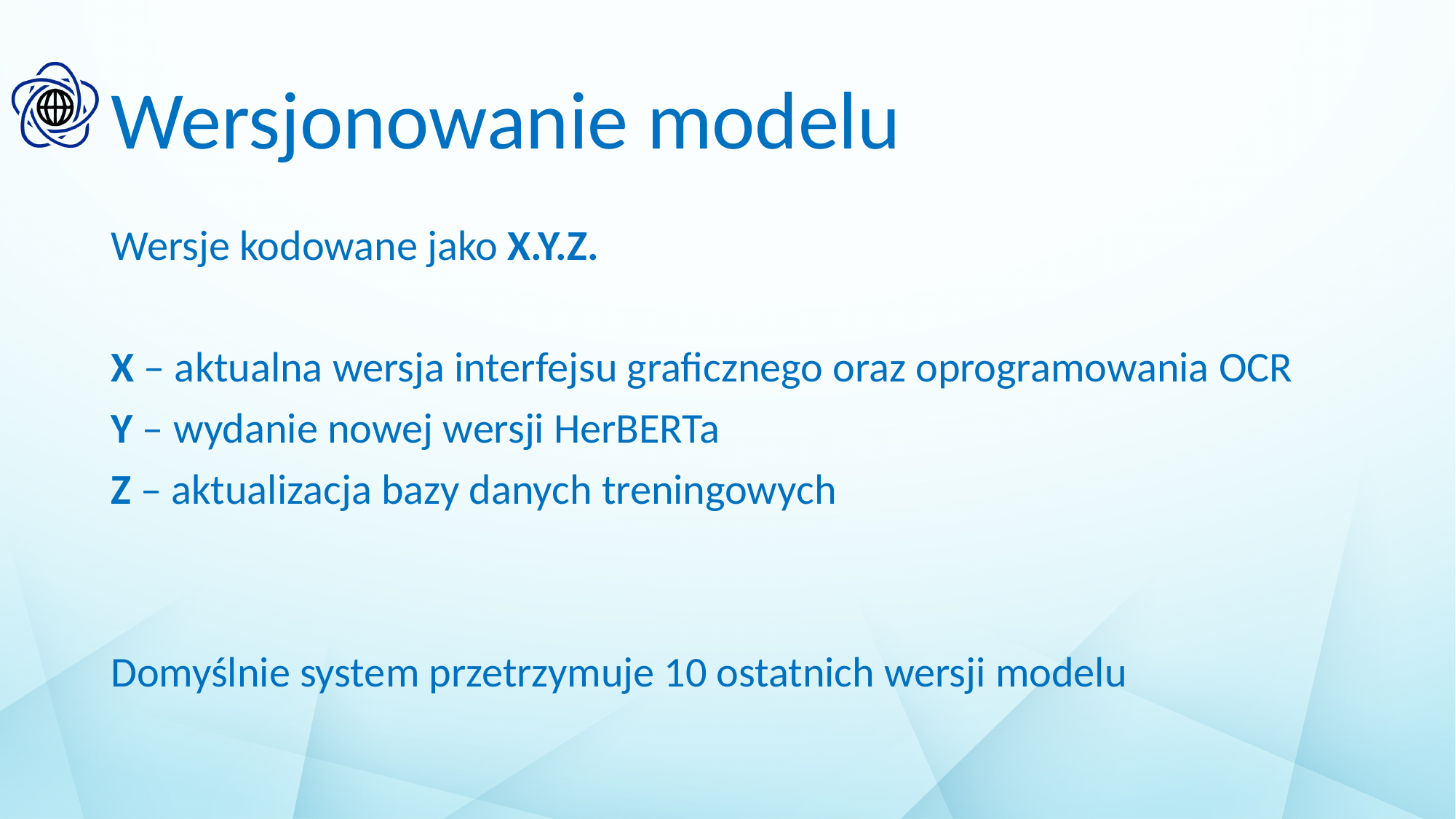

# Wersjonowanie modelu
Wersje kodowane jako X.Y.Z.

X – aktualna wersja interfejsu graficznego oraz oprogramowania OCR
Y – wydanie nowej wersji HerBERTa
Z – aktualizacja bazy danych treningowych

Domyślnie system przetrzymuje 10 ostatnich wersji modelu